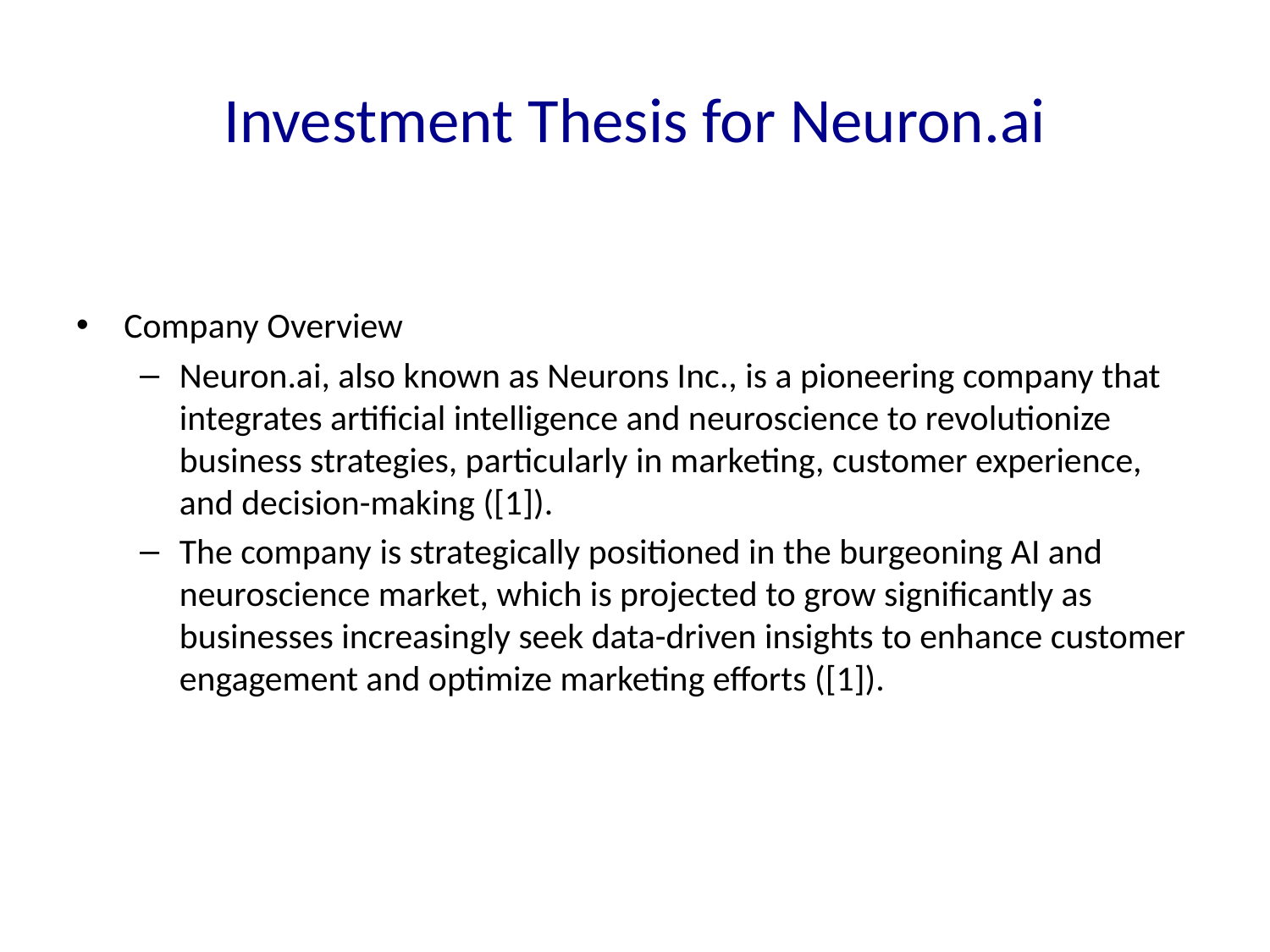

# Investment Thesis for Neuron.ai

Company Overview
Neuron.ai, also known as Neurons Inc., is a pioneering company that integrates artificial intelligence and neuroscience to revolutionize business strategies, particularly in marketing, customer experience, and decision-making ([1]).
The company is strategically positioned in the burgeoning AI and neuroscience market, which is projected to grow significantly as businesses increasingly seek data-driven insights to enhance customer engagement and optimize marketing efforts ([1]).